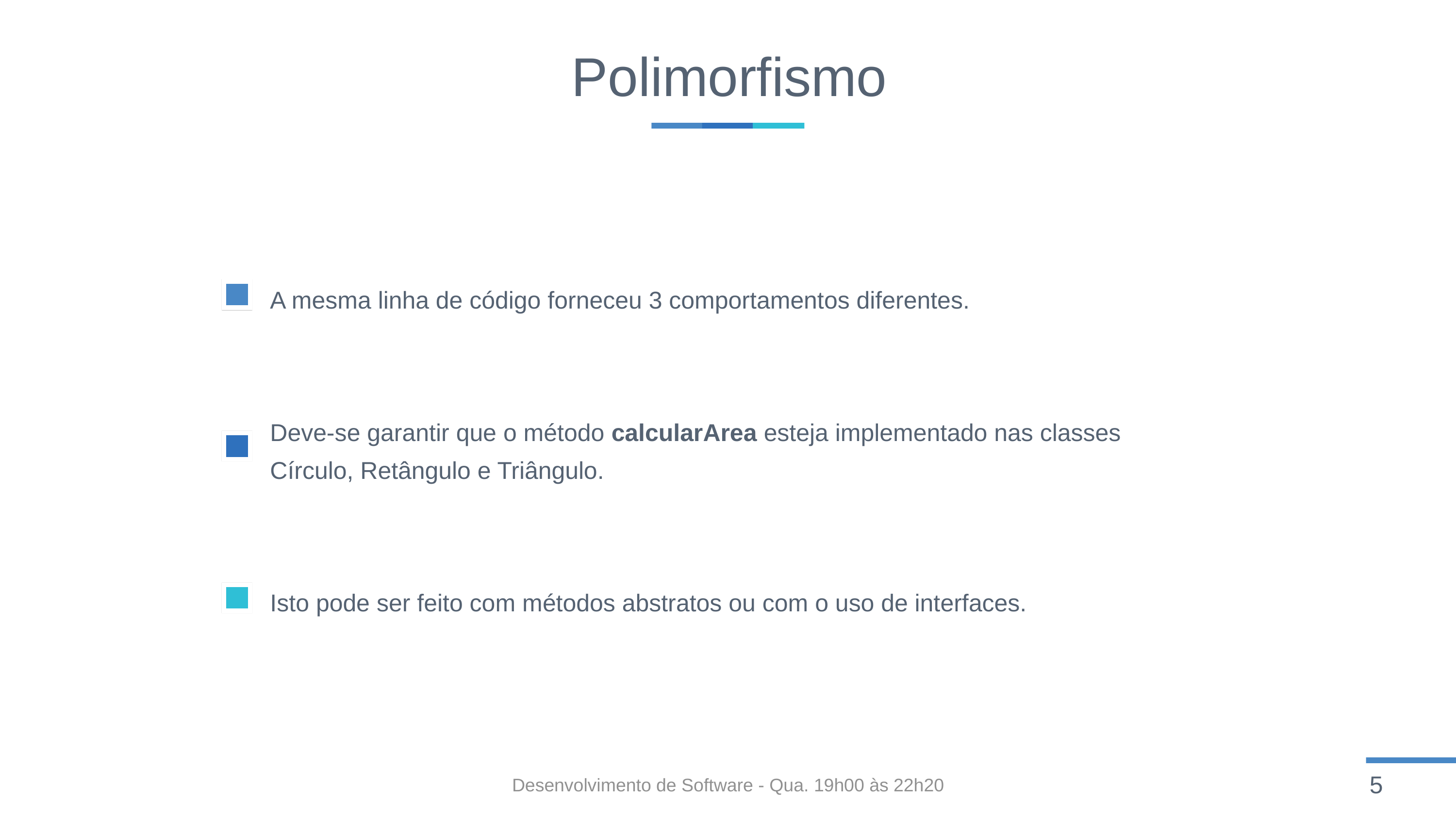

# Polimorfismo
A mesma linha de código forneceu 3 comportamentos diferentes.
Deve-se garantir que o método calcularArea esteja implementado nas classes Círculo, Retângulo e Triângulo.
Isto pode ser feito com métodos abstratos ou com o uso de interfaces.
Desenvolvimento de Software - Qua. 19h00 às 22h20​​​​
5